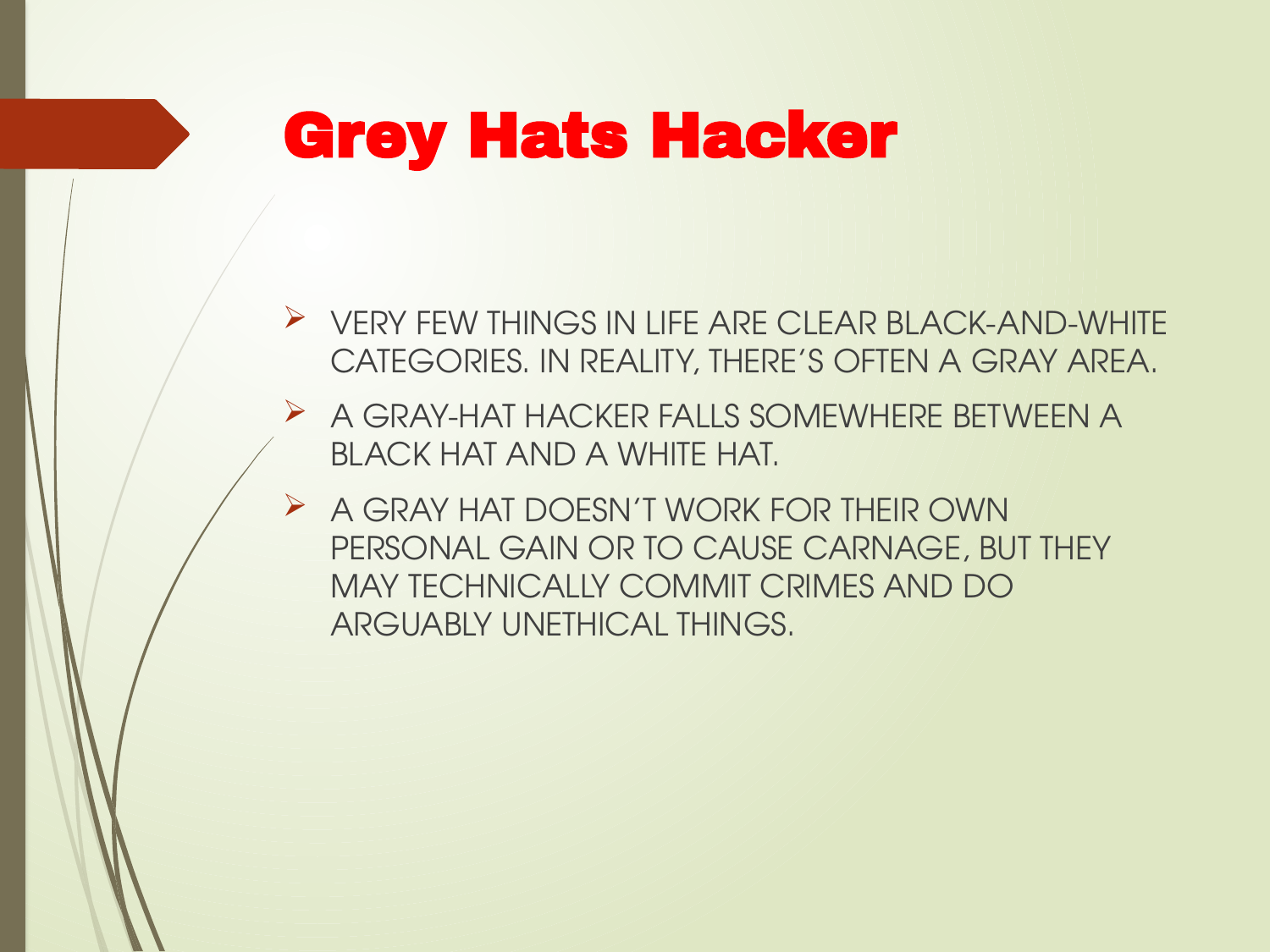

# Grey Hats Hacker
VERY FEW THINGS IN LIFE ARE CLEAR BLACK-AND-WHITE CATEGORIES. IN REALITY, THERE’S OFTEN A GRAY AREA.
A GRAY-HAT HACKER FALLS SOMEWHERE BETWEEN A BLACK HAT AND A WHITE HAT.
A GRAY HAT DOESN’T WORK FOR THEIR OWN PERSONAL GAIN OR TO CAUSE CARNAGE, BUT THEY MAY TECHNICALLY COMMIT CRIMES AND DO ARGUABLY UNETHICAL THINGS.